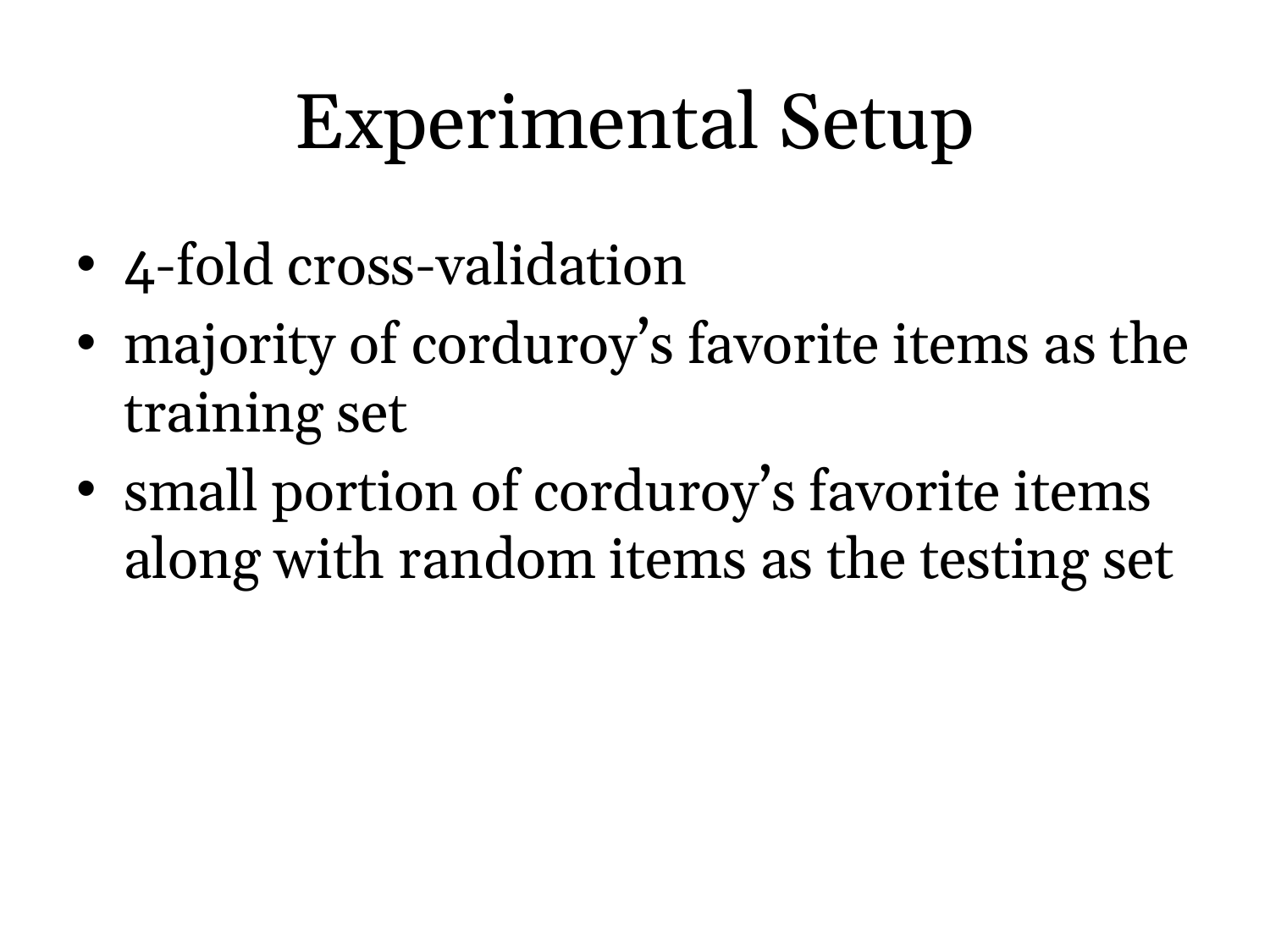

# Experimental Setup
4-fold cross-validation
majority of corduroy’s favorite items as the training set
small portion of corduroy’s favorite items along with random items as the testing set